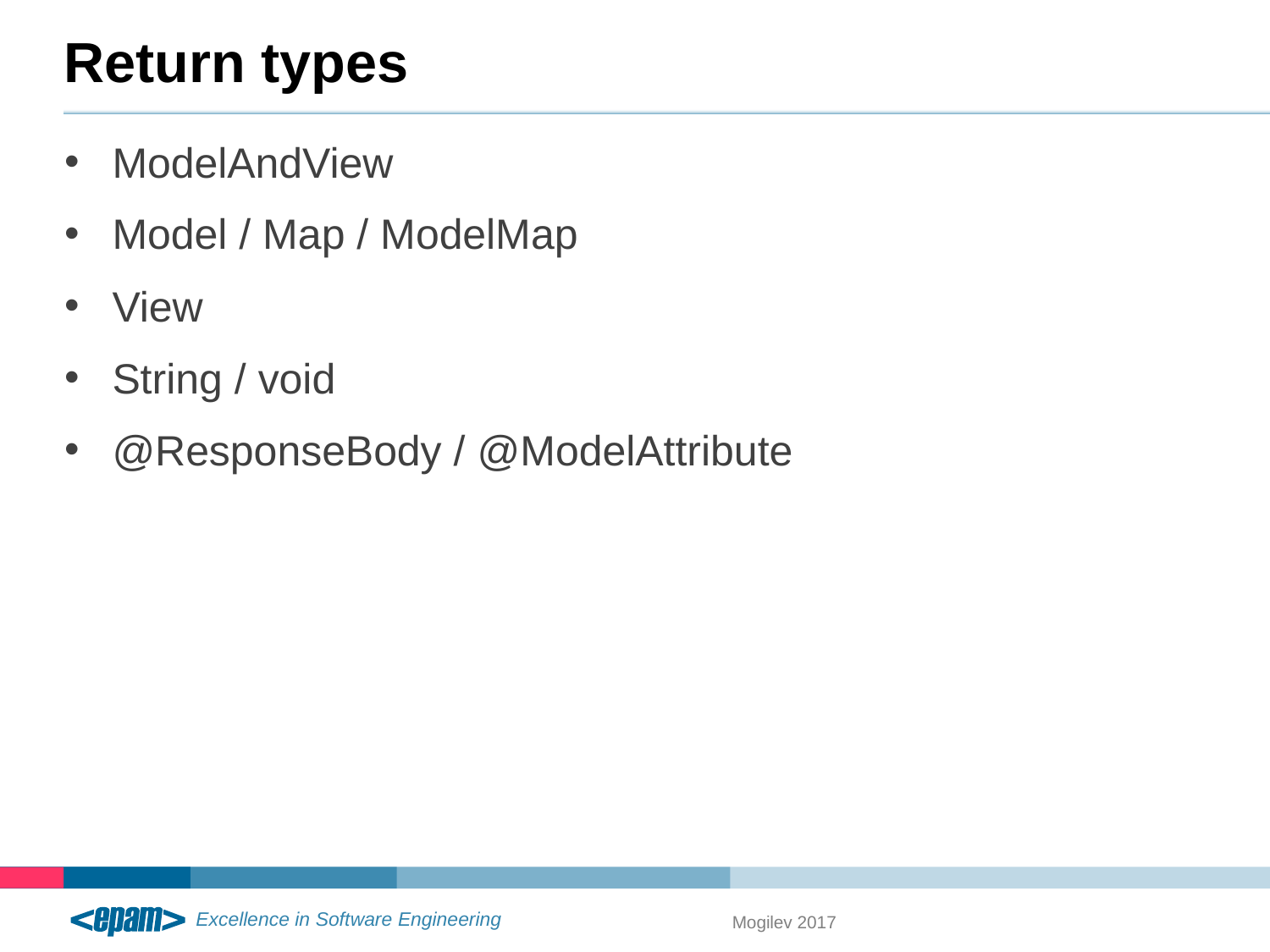

# Return types

ModelAndView
Model / Map / ModelMap
View
String / void
@ResponseBody / @ModelAttribute
Mogilev 2017